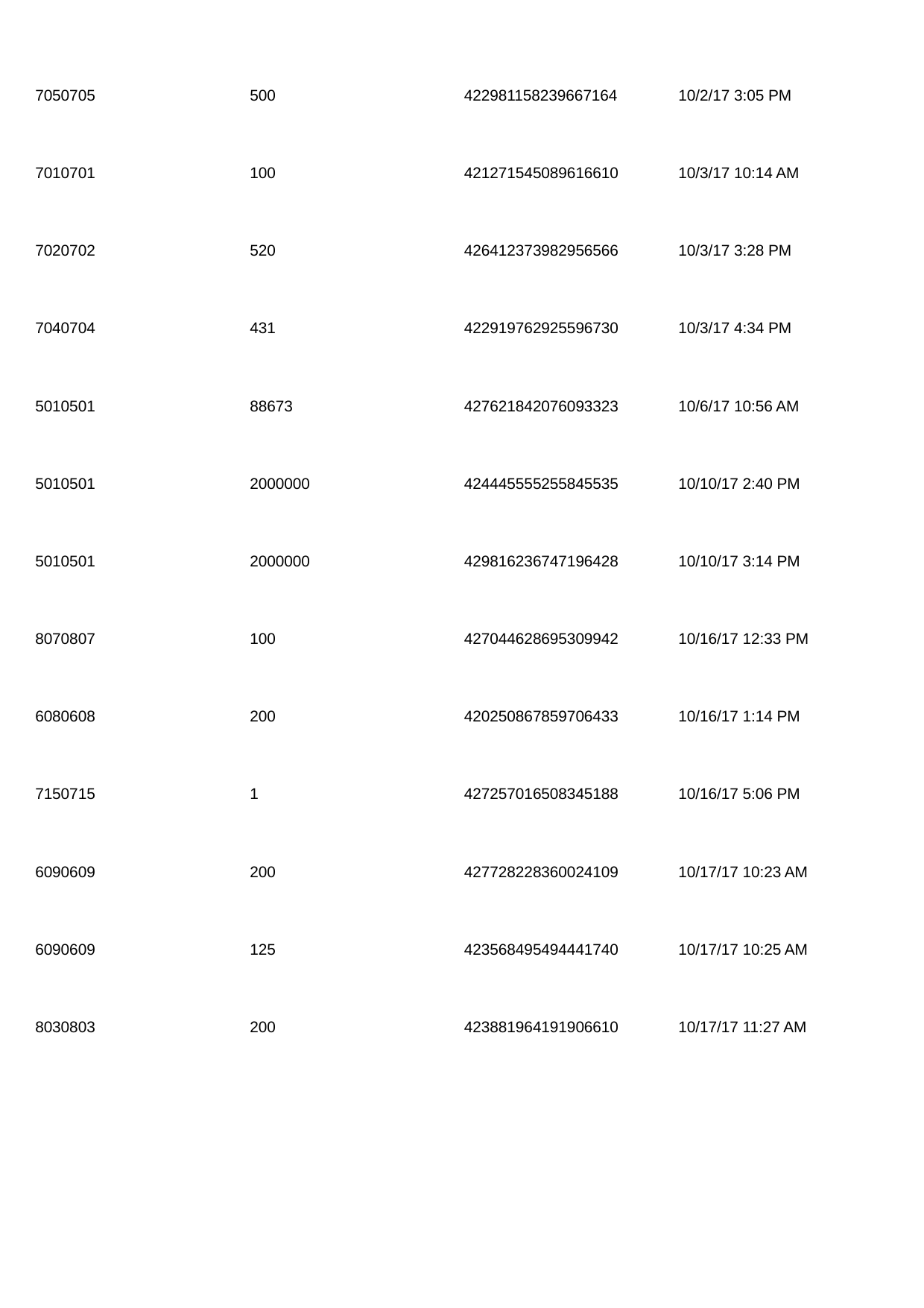

7050705
500
422981158239667164
10/2/17 3:05 PM
 7010701
100
421271545089616610
10/3/17 10:14 AM
 7020702
520
426412373982956566
10/3/17 3:28 PM
 7040704
431
422919762925596730
10/3/17 4:34 PM
 5010501
88673
427621842076093323
10/6/17 10:56 AM
 5010501
2000000
424445555255845535
10/10/17 2:40 PM
 5010501
2000000
429816236747196428
10/10/17 3:14 PM
 8070807
100
427044628695309942
10/16/17 12:33 PM
 6080608
200
420250867859706433
10/16/17 1:14 PM
 7150715
1
427257016508345188
10/16/17 5:06 PM
 6090609
200
427728228360024109
10/17/17 10:23 AM
 6090609
125
423568495494441740
10/17/17 10:25 AM
 8030803
200
423881964191906610
10/17/17 11:27 AM